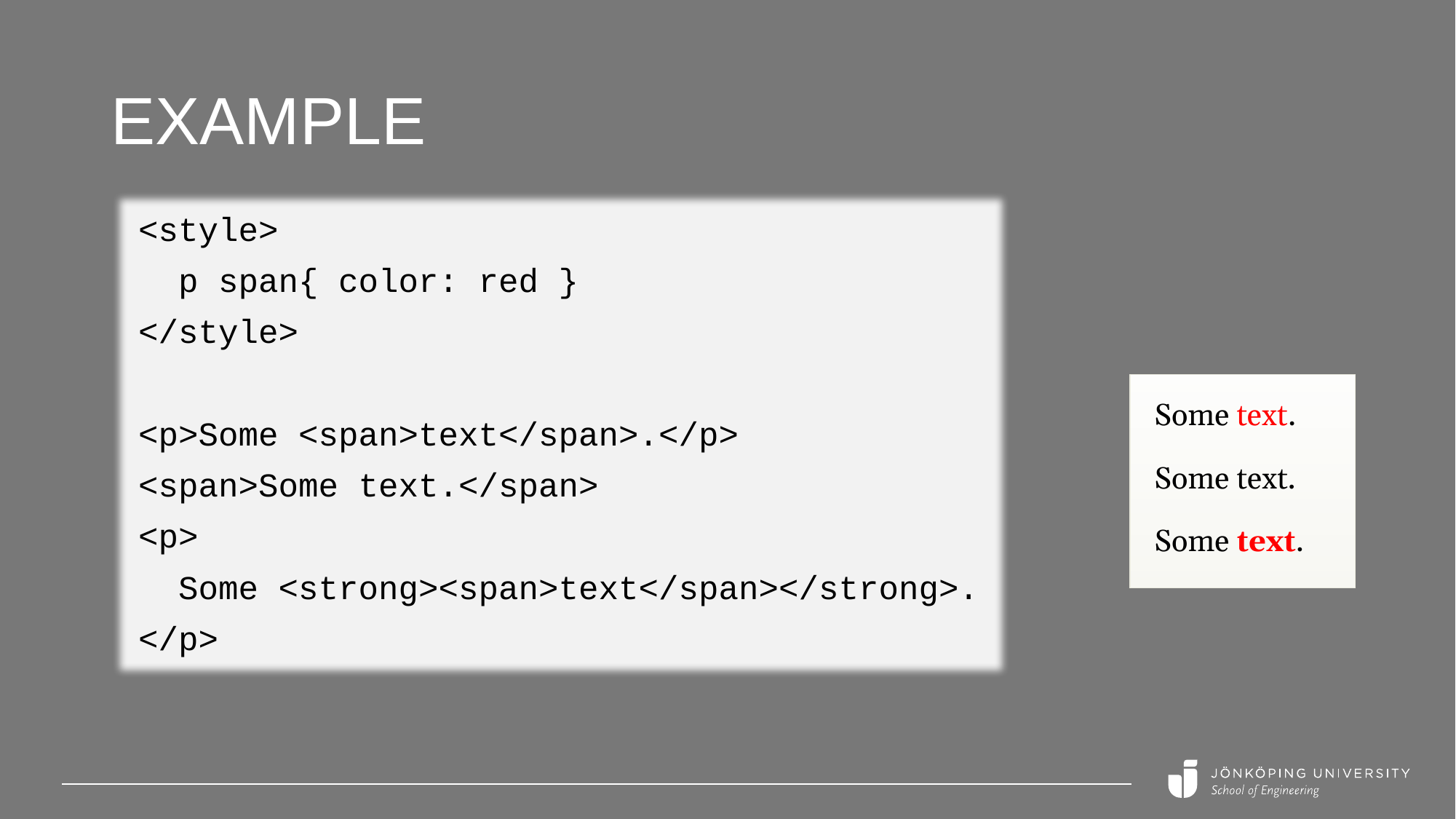

# Example
<style>
  p span{ color: red }
</style>

<p>Some <span>text</span>.</p>
<span>Some text.</span>
<p>
  Some <strong><span>text</span></strong>.
</p>

Some text.
Some text.
Some text.